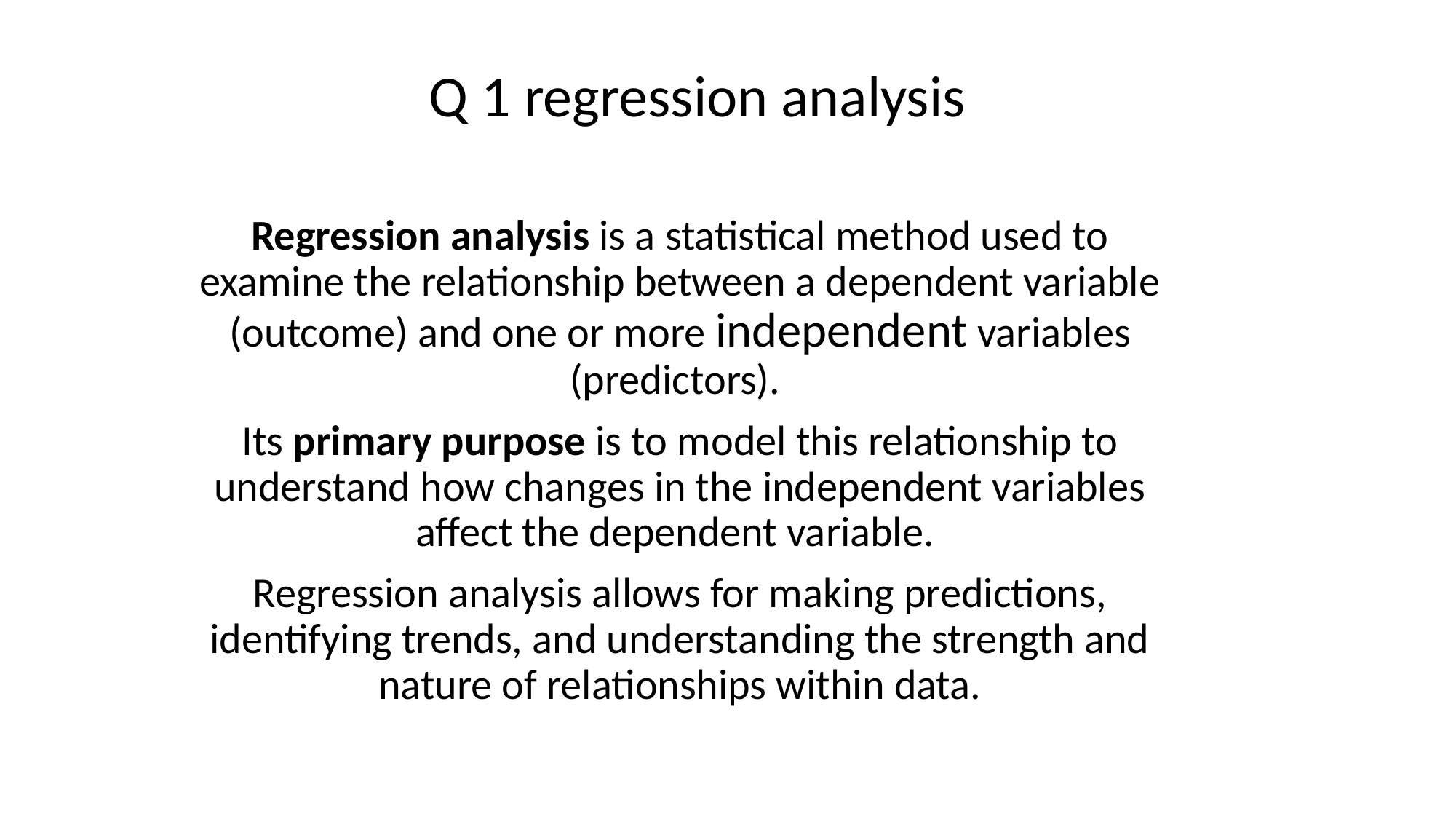

# Q 1 regression analysis
Regression analysis is a statistical method used to examine the relationship between a dependent variable (outcome) and one or more independent variables (predictors).
Its primary purpose is to model this relationship to understand how changes in the independent variables affect the dependent variable.
Regression analysis allows for making predictions, identifying trends, and understanding the strength and nature of relationships within data.